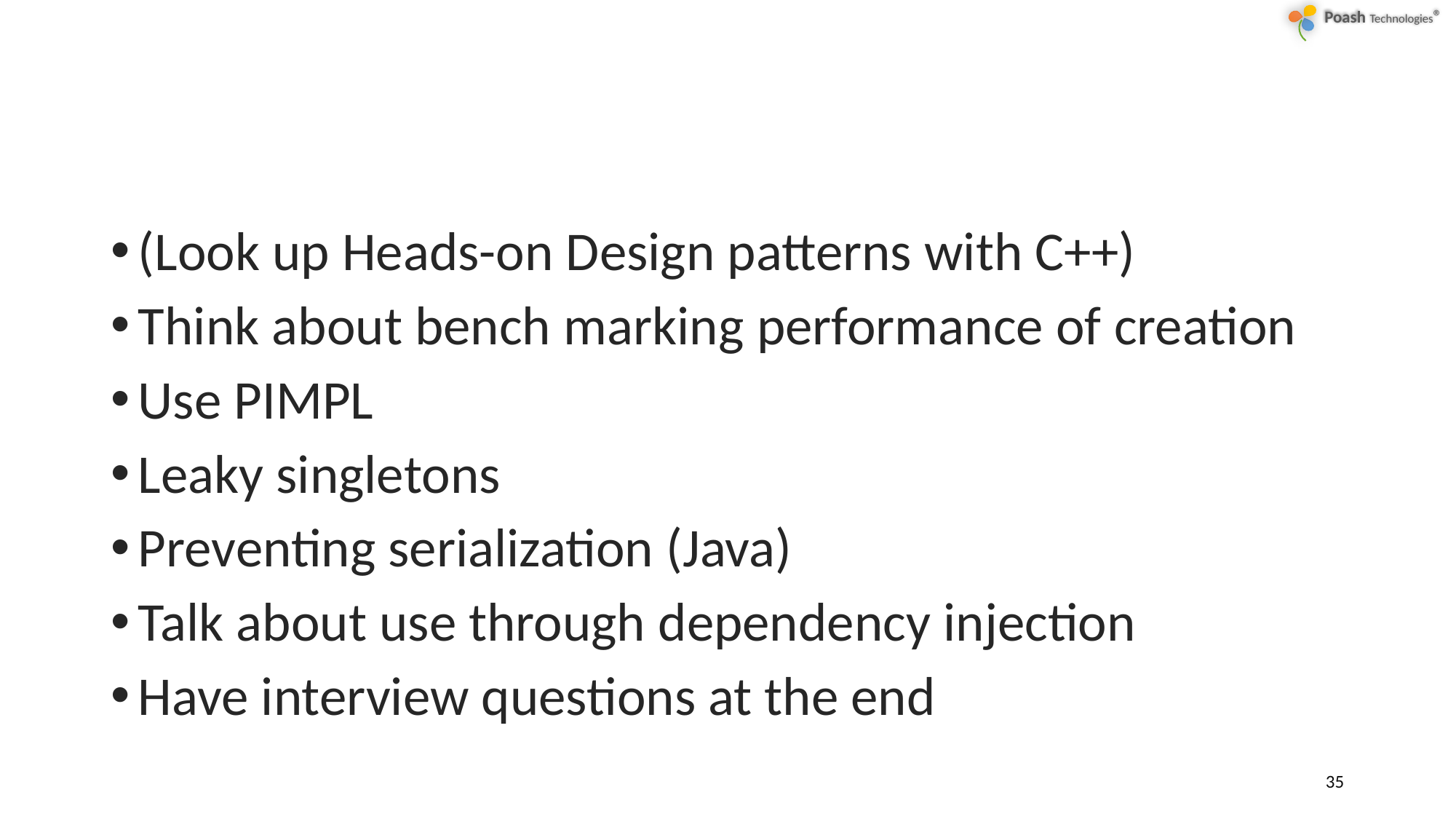

#
(Look up Heads-on Design patterns with C++)
Think about bench marking performance of creation
Use PIMPL
Leaky singletons
Preventing serialization (Java)
Talk about use through dependency injection
Have interview questions at the end
35